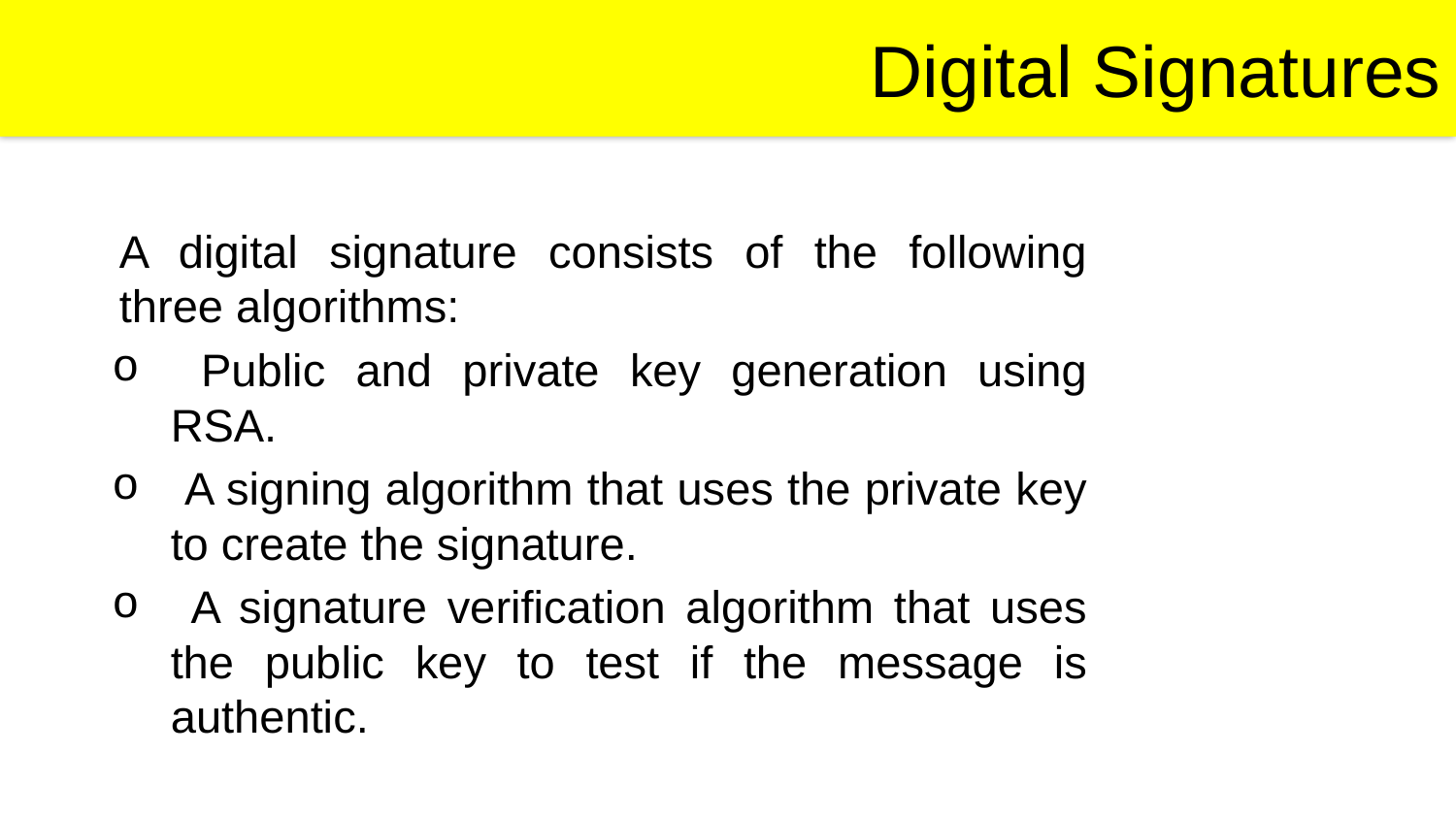

Digital Signatures
A digital signature consists of the following three algorithms:
 Public and private key generation using RSA.
 A signing algorithm that uses the private key to create the signature.
 A signature verification algorithm that uses the public key to test if the message is authentic.